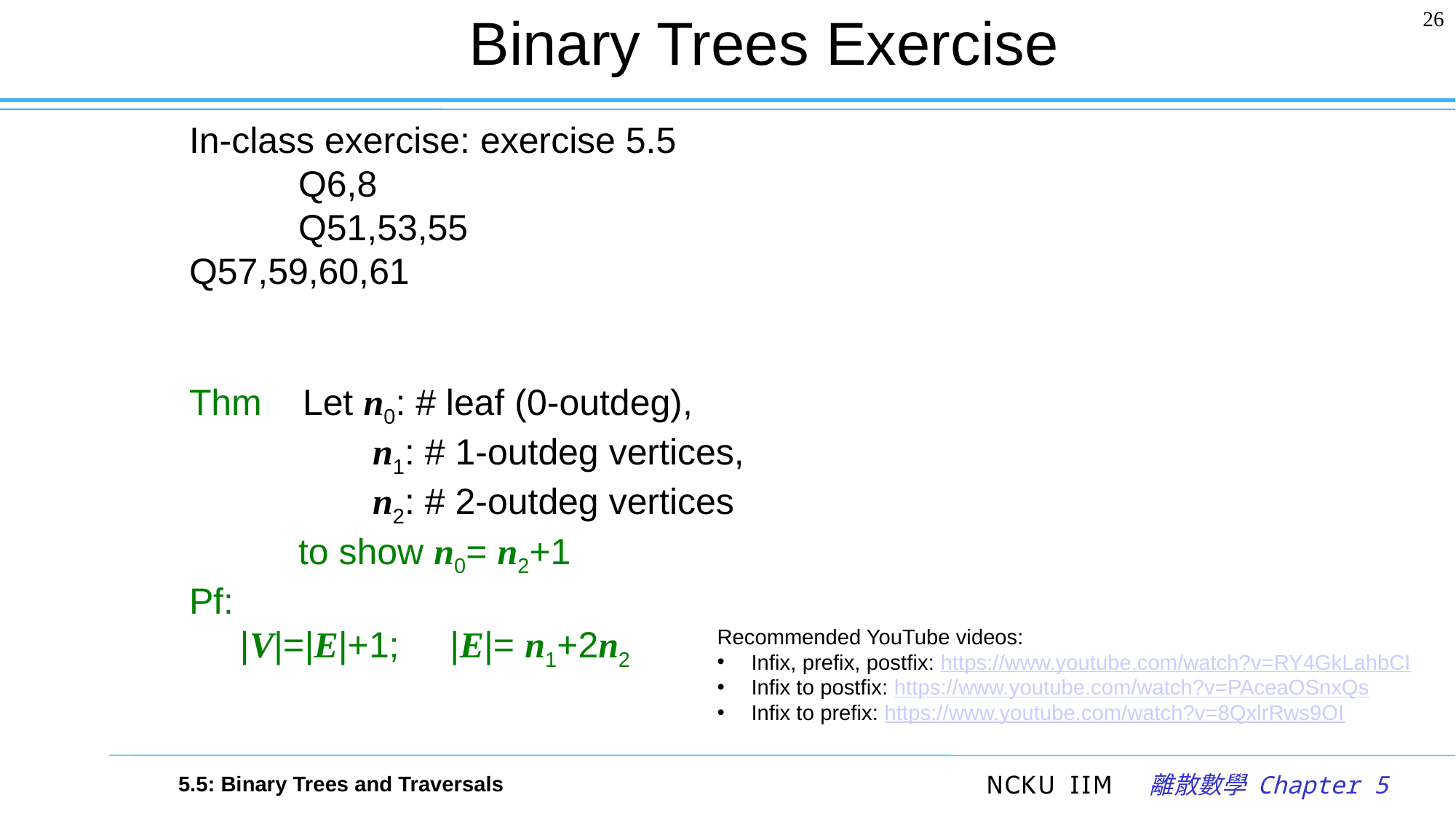

# Binary Trees Exercise
26
In-class exercise: exercise 5.5
	Q6,8
	Q51,53,55
Q57,59,60,61

Thm    Let n0: # leaf (0-outdeg),
                  n1: # 1-outdeg vertices,
                  n2: # 2-outdeg vertices
	to show n0= n2+1
Pf:
     |V|=|E|+1;     |E|= n1+2n2
Recommended YouTube videos:
Infix, prefix, postfix: https://www.youtube.com/watch?v=RY4GkLahbCI
Infix to postfix: https://www.youtube.com/watch?v=PAceaOSnxQs
Infix to prefix: https://www.youtube.com/watch?v=8QxlrRws9OI

5.5: Binary Trees and Traversals